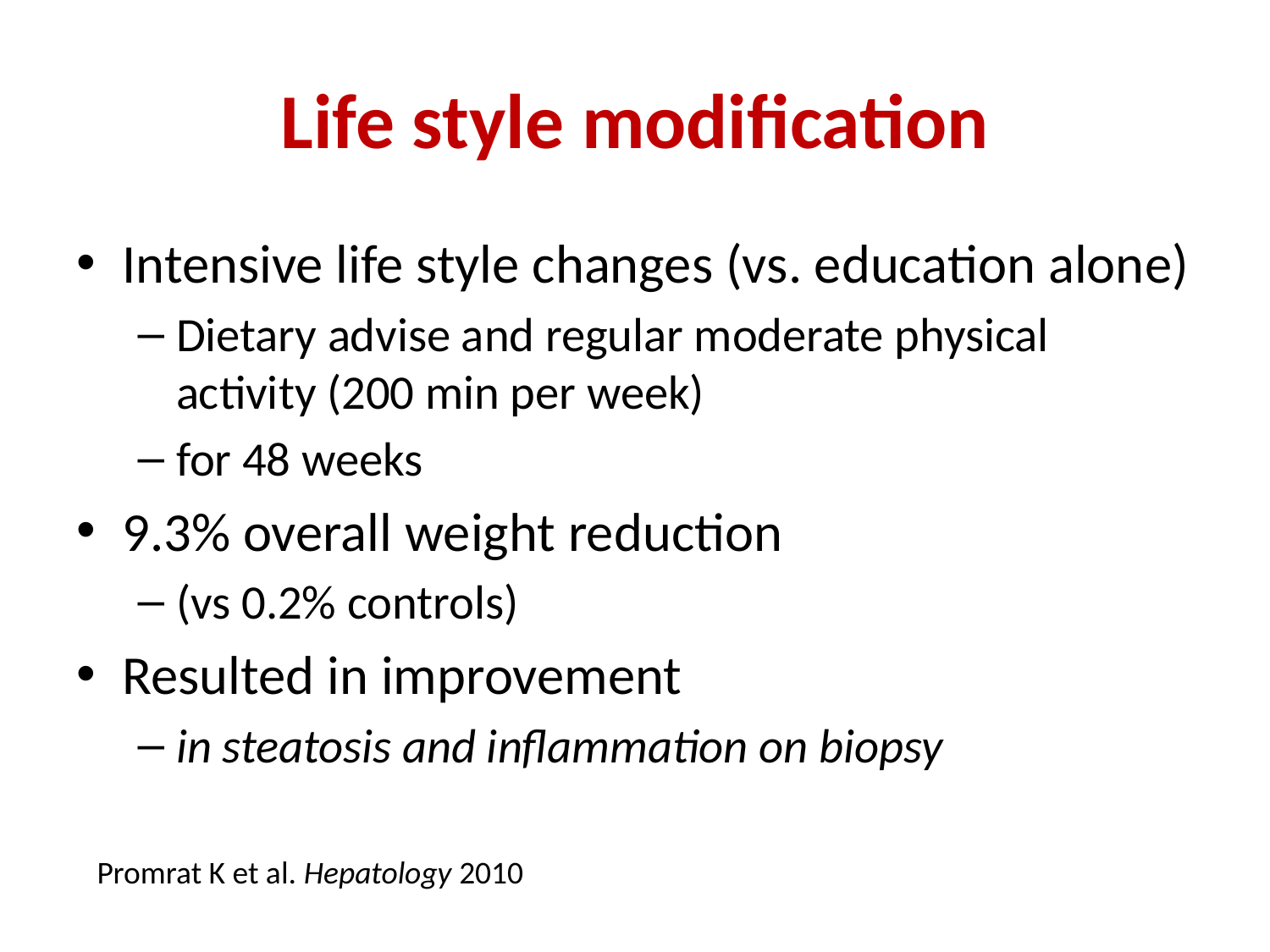

# Life style modification
Intensive life style changes (vs. education alone)
Dietary advise and regular moderate physical activity (200 min per week)
for 48 weeks
9.3% overall weight reduction
(vs 0.2% controls)
Resulted in improvement
in steatosis and inflammation on biopsy

Promrat K et al. Hepatology 2010